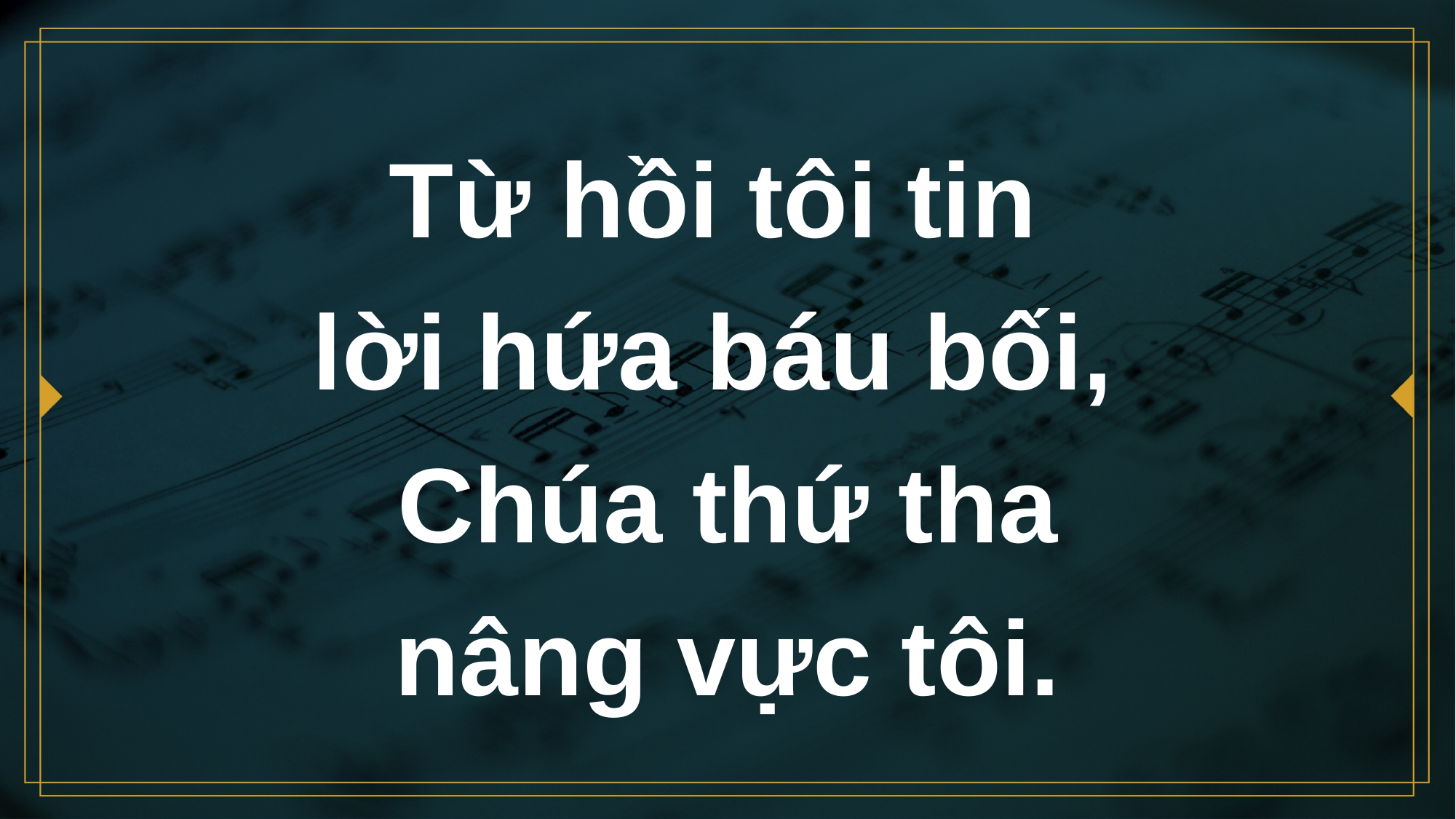

# Từ hồi tôi tin lời hứa báu bối, Chúa thứ tha nâng vực tôi.